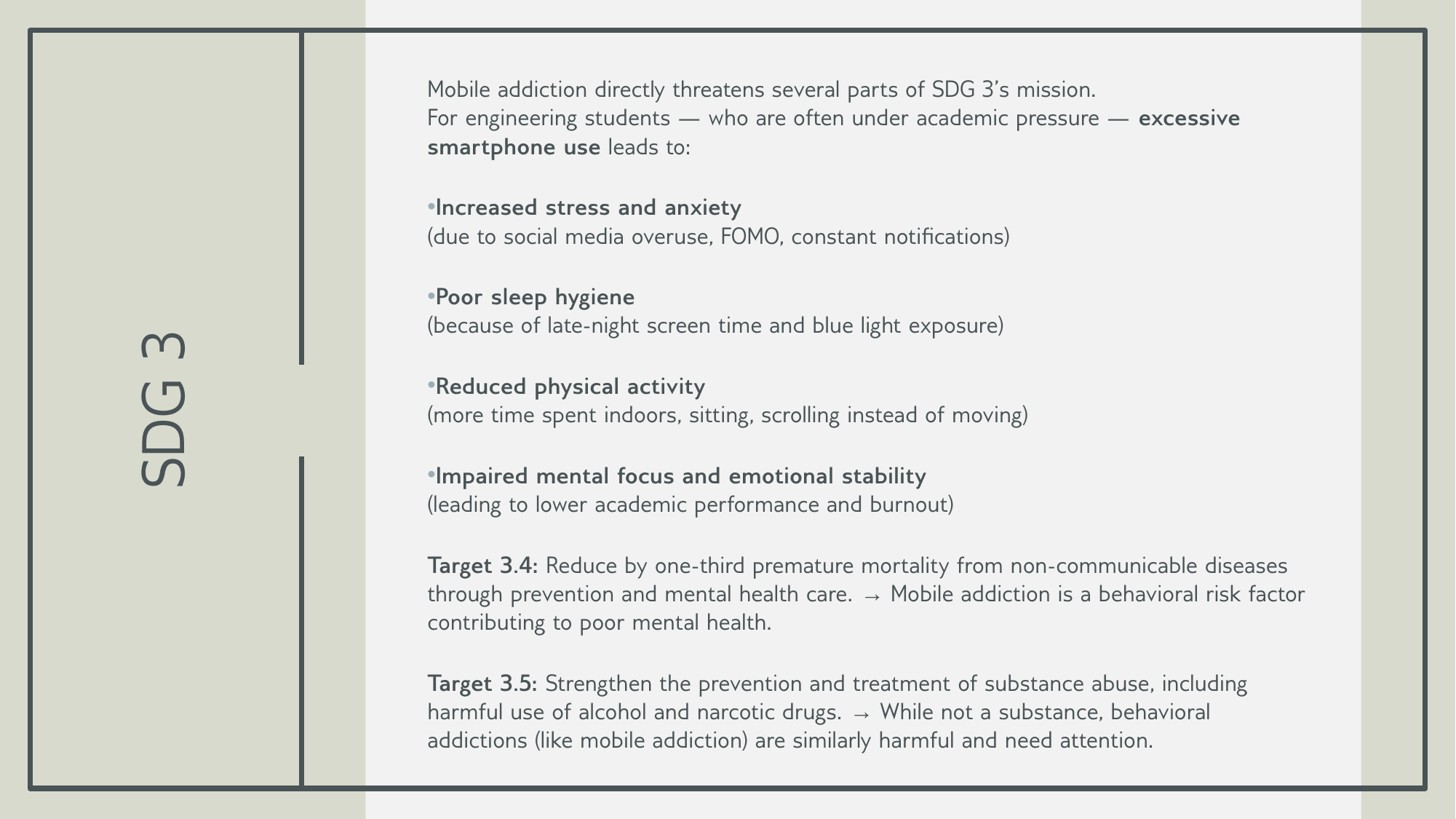

Mobile addiction directly threatens several parts of SDG 3’s mission.
For engineering students — who are often under academic pressure — excessive smartphone use leads to:
Increased stress and anxiety
(due to social media overuse, FOMO, constant notifications)
Poor sleep hygiene
(because of late-night screen time and blue light exposure)
Reduced physical activity
(more time spent indoors, sitting, scrolling instead of moving)
Impaired mental focus and emotional stability
(leading to lower academic performance and burnout)
Target 3.4: Reduce by one-third premature mortality from non-communicable diseases through prevention and mental health care. → Mobile addiction is a behavioral risk factor contributing to poor mental health.
Target 3.5: Strengthen the prevention and treatment of substance abuse, including harmful use of alcohol and narcotic drugs. → While not a substance, behavioral addictions (like mobile addiction) are similarly harmful and need attention.
# SDG 3